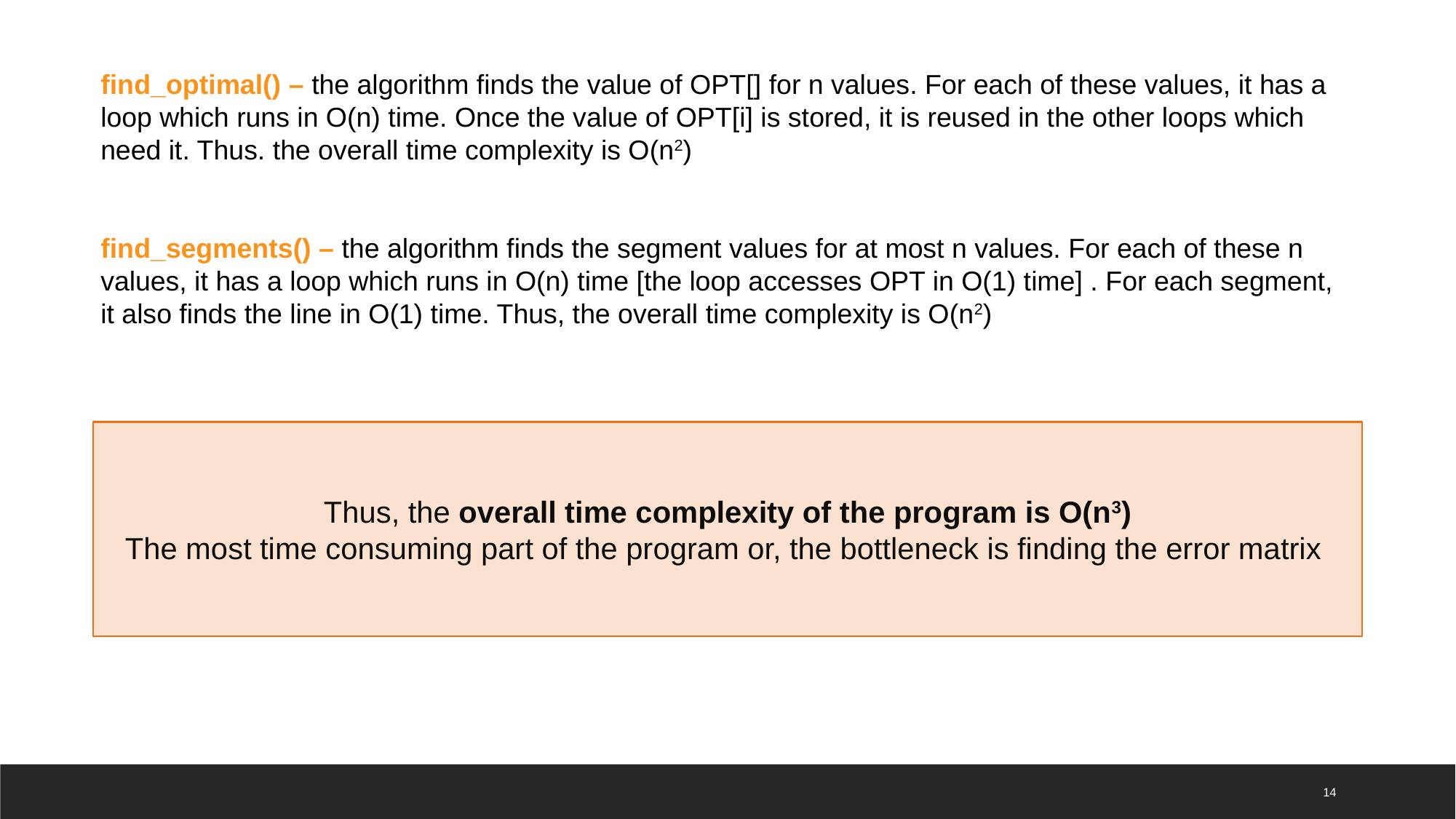

find_optimal() – the algorithm finds the value of OPT[] for n values. For each of these values, it has a loop which runs in O(n) time. Once the value of OPT[i] is stored, it is reused in the other loops which need it. Thus. the overall time complexity is O(n2)

find_segments() – the algorithm finds the segment values for at most n values. For each of these n values, it has a loop which runs in O(n) time [the loop accesses OPT in O(1) time] . For each segment, it also finds the line in O(1) time. Thus, the overall time complexity is O(n2)

Thus, the overall time complexity of the program is O(n3)
The most time consuming part of the program or, the bottleneck is finding the error matrix

14